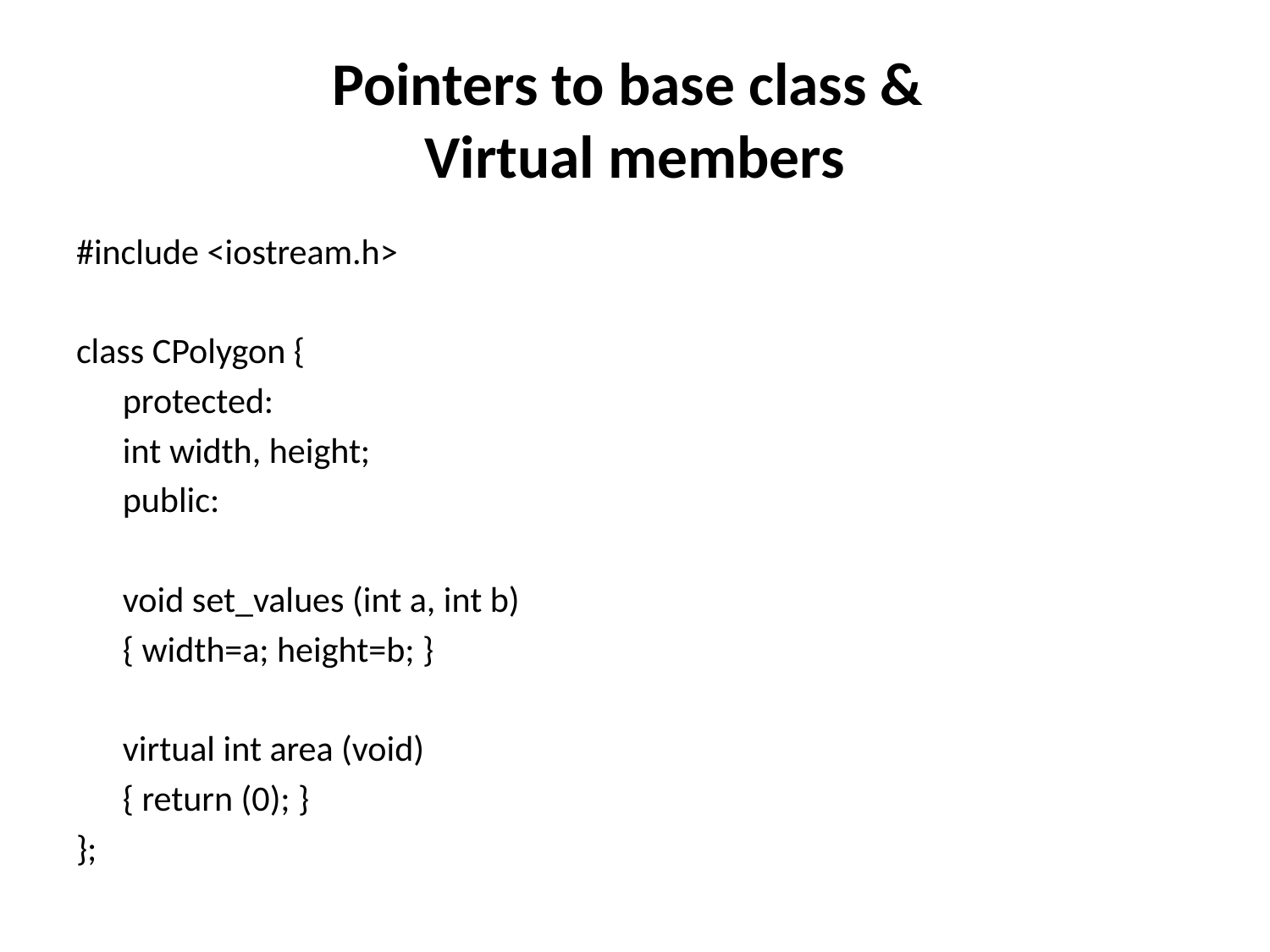

# Pointers to base class & Virtual members
#include <iostream.h>

class CPolygon {
protected:
int width, height;
public:

void set_values (int a, int b)
{ width=a; height=b; }

virtual int area (void)
{ return (0); }
};